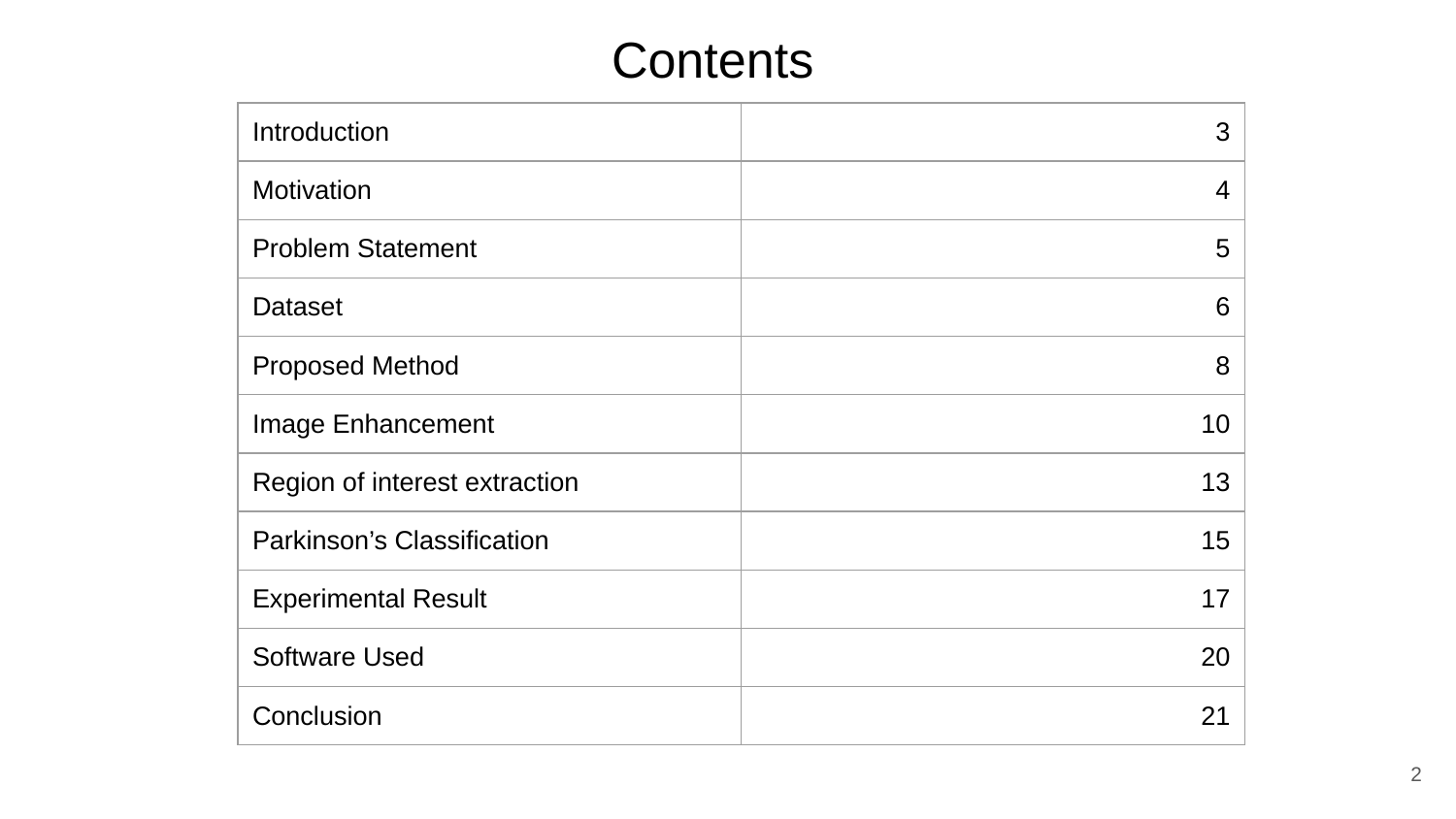

Contents
| Introduction | 3 |
| --- | --- |
| Motivation | 4 |
| Problem Statement | 5 |
| Dataset | 6 |
| Proposed Method | 8 |
| Image Enhancement | 10 |
| Region of interest extraction | 13 |
| Parkinson’s Classification | 15 |
| Experimental Result | 17 |
| Software Used | 20 |
| Conclusion | 21 |
2